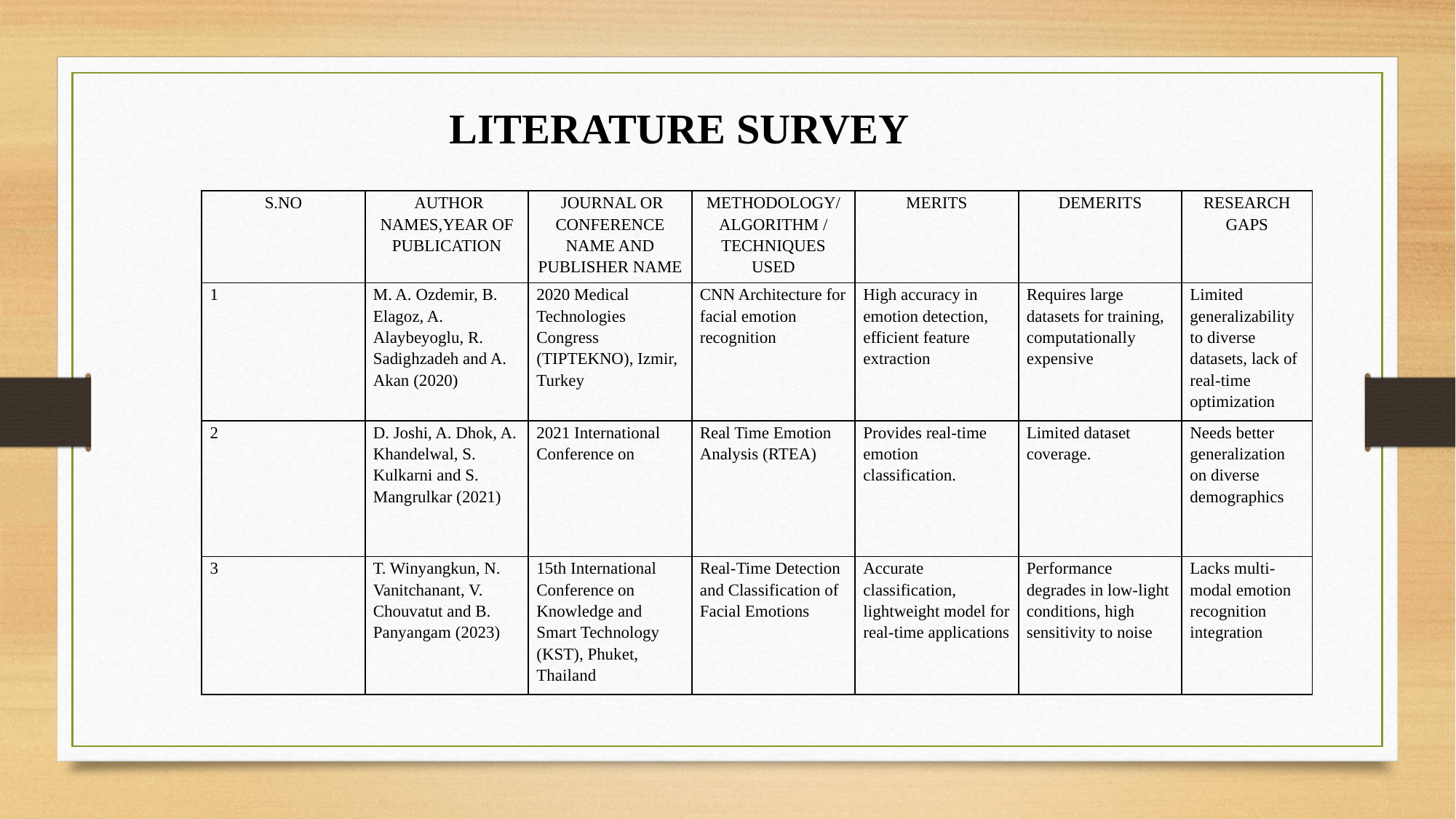

LITERATURE SURVEY
| S.NO | AUTHOR NAMES,YEAR OF PUBLICATION | JOURNAL OR CONFERENCE NAME AND PUBLISHER NAME | METHODOLOGY/ ALGORITHM / TECHNIQUES USED | MERITS | DEMERITS | RESEARCH GAPS |
| --- | --- | --- | --- | --- | --- | --- |
| 1 | M. A. Ozdemir, B. Elagoz, A. Alaybeyoglu, R. Sadighzadeh and A. Akan (2020) | 2020 Medical Technologies Congress (TIPTEKNO), Izmir, Turkey | CNN Architecture for facial emotion recognition | High accuracy in emotion detection, efficient feature extraction | Requires large datasets for training, computationally expensive | Limited generalizability to diverse datasets, lack of real-time optimization |
| 2 | D. Joshi, A. Dhok, A. Khandelwal, S. Kulkarni and S. Mangrulkar (2021) | 2021 International Conference on | Real Time Emotion Analysis (RTEA) | Provides real-time emotion classification. | Limited dataset coverage. | Needs better generalization on diverse demographics |
| 3 | T. Winyangkun, N. Vanitchanant, V. Chouvatut and B. Panyangam (2023) | 15th International Conference on Knowledge and Smart Technology (KST), Phuket, Thailand | Real-Time Detection and Classification of Facial Emotions | Accurate classification, lightweight model for real-time applications | Performance degrades in low-light conditions, high sensitivity to noise | Lacks multi-modal emotion recognition integration |